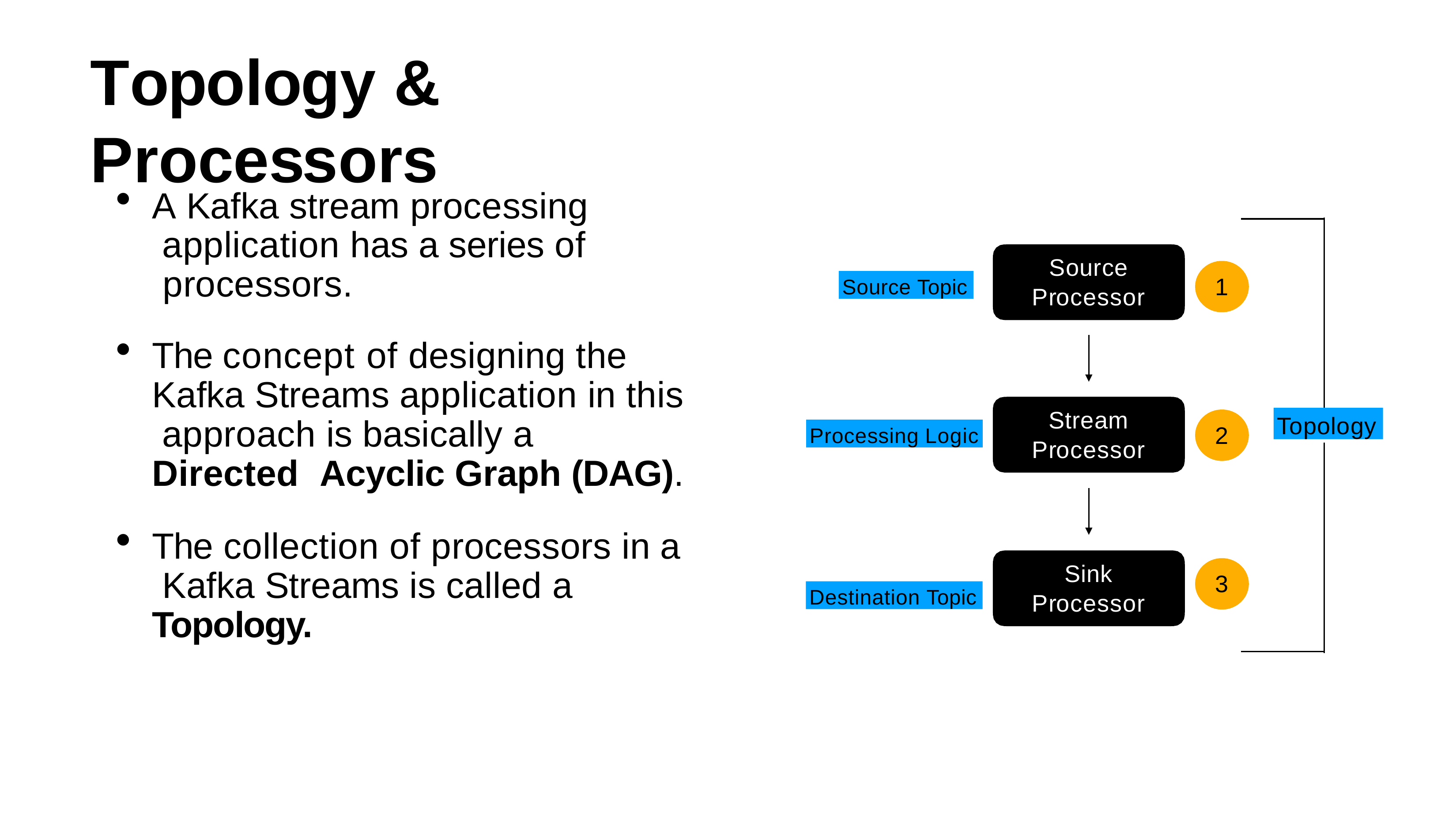

# Topology & Processors
A Kafka stream processing  application has a series of  processors.
The concept of designing the  Kafka Streams application in this  approach is basically a Directed  Acyclic Graph (DAG).
The collection of processors in a  Kafka Streams is called a  Topology.

Source  Processor

1
Source Topic

Stream  Processor
Topology

2
Processing Logic

Sink  Processor

3
Destination Topic